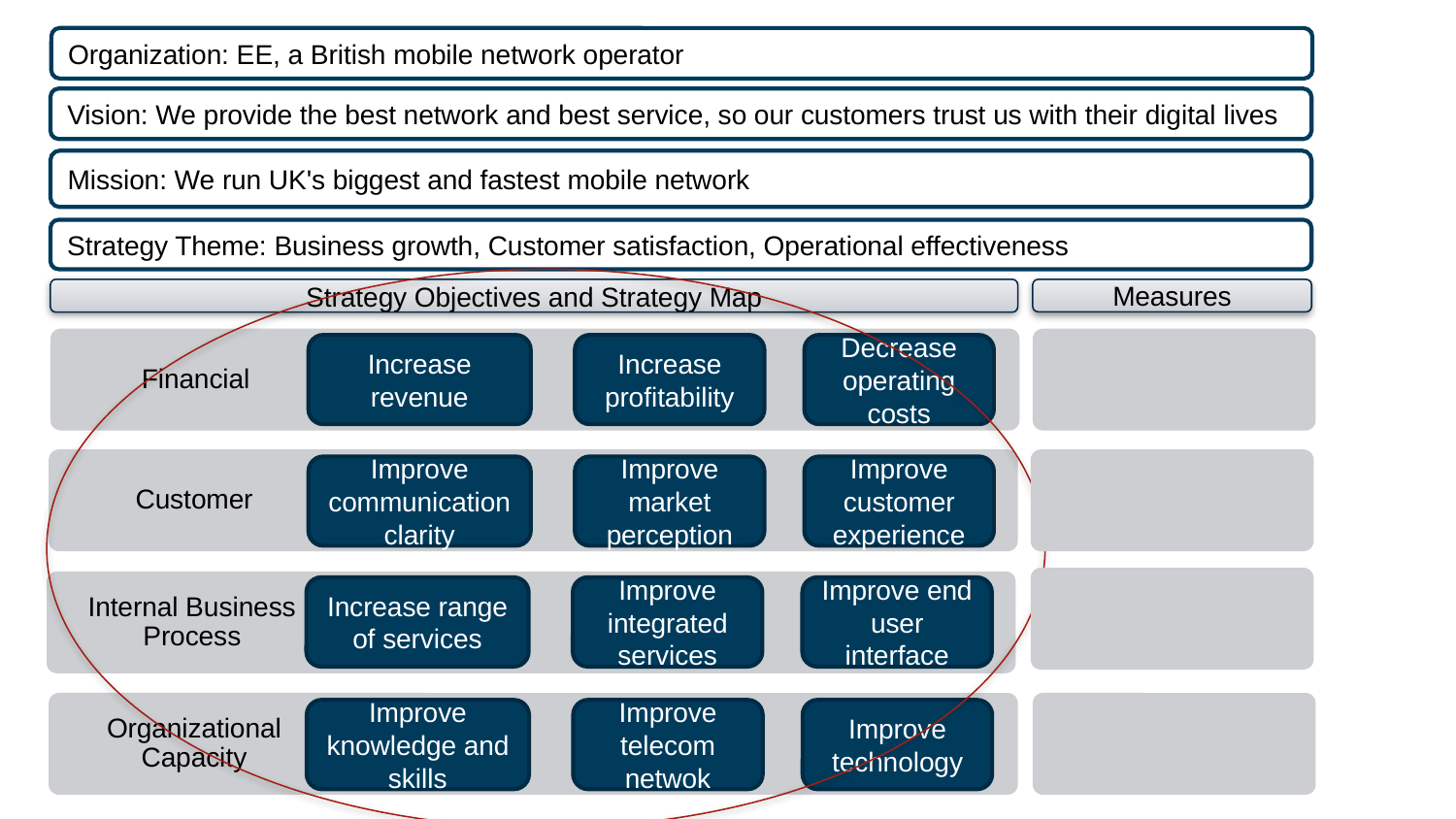

Organization: EE, a British mobile network operator
Vision: We provide the best network and best service, so our customers trust us with their digital lives
Mission: We run UK's biggest and fastest mobile network
Strategy Theme: Business growth, Customer satisfaction, Operational effectiveness

Strategy Objectives and Strategy Map
Measures

Financial
Increase revenue
Increase profitability
Decrease operating costs

Customer
Improve communication clarity
Improve market perception
Improve customer experience

Internal Business Process
Increase range of services
Improve integrated services
Improve end user interface

Organizational Capacity

Improve knowledge and skills
Improve telecom netwok
Improve technology